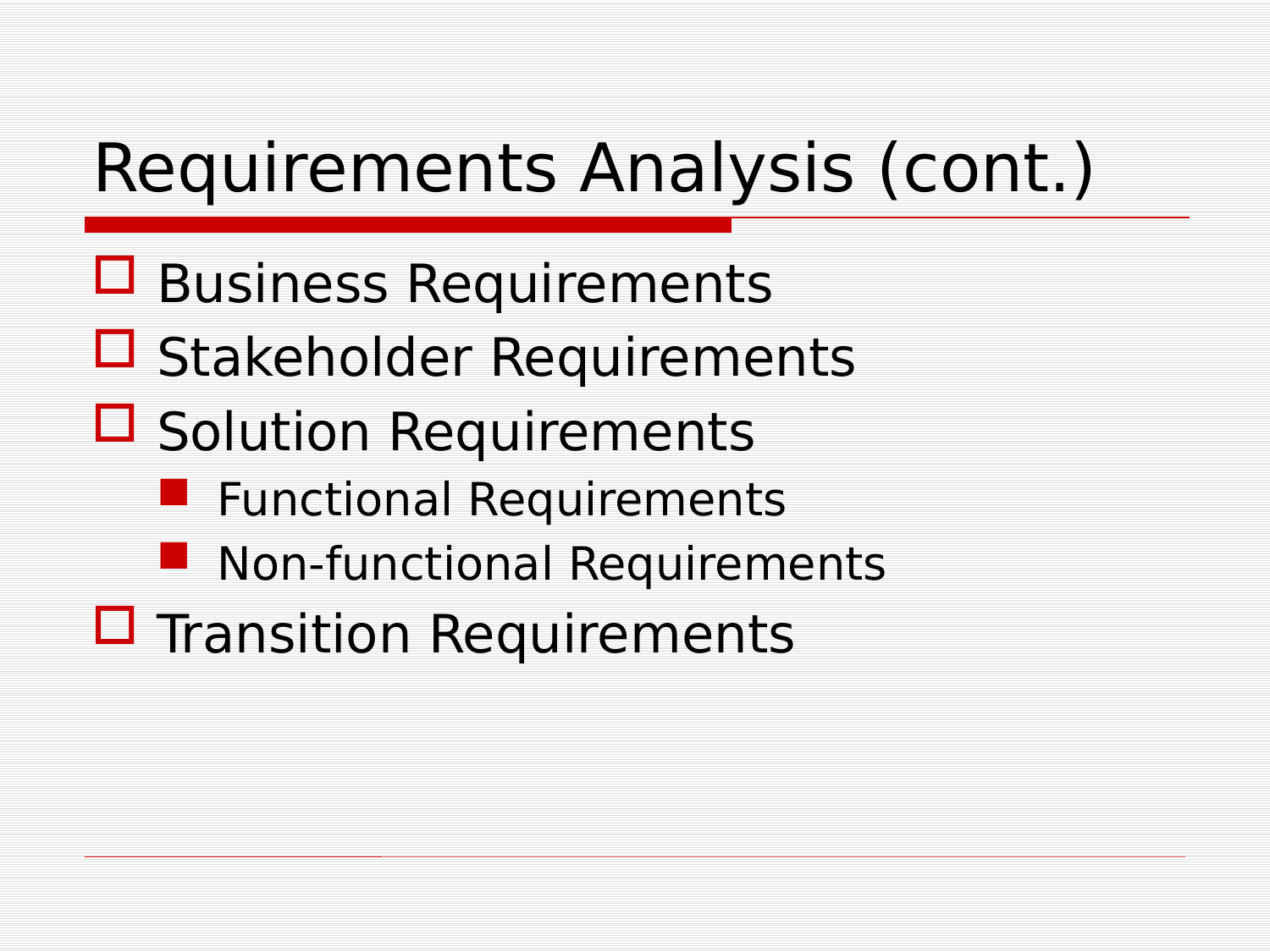

# Requirements Analysis (cont.)
Business Requirements
Stakeholder Requirements
Solution Requirements
Functional Requirements
Non-functional Requirements
Transition Requirements